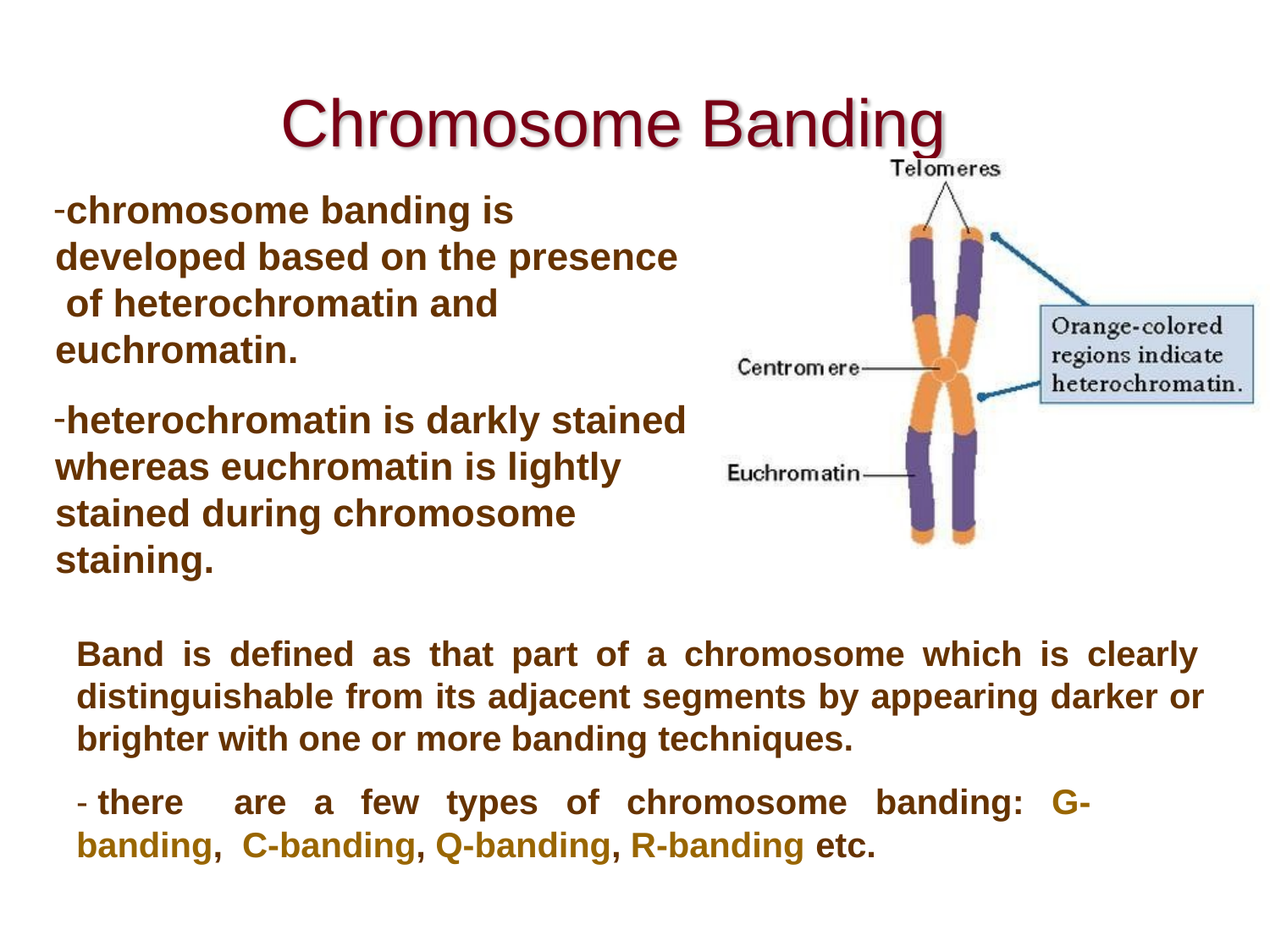

# Chromosome Banding

chromosome banding is  developed based on the presence  of heterochromatin and  euchromatin.
heterochromatin is darkly stained  whereas euchromatin is lightly  stained during chromosome  staining.

Band is defined as that part of a chromosome which is clearly  distinguishable from its adjacent segments by appearing darker or  brighter with one or more banding techniques.
- there	are	a	few	types	of	chromosome	banding:	G-banding,  C-banding, Q-banding, R-banding etc.